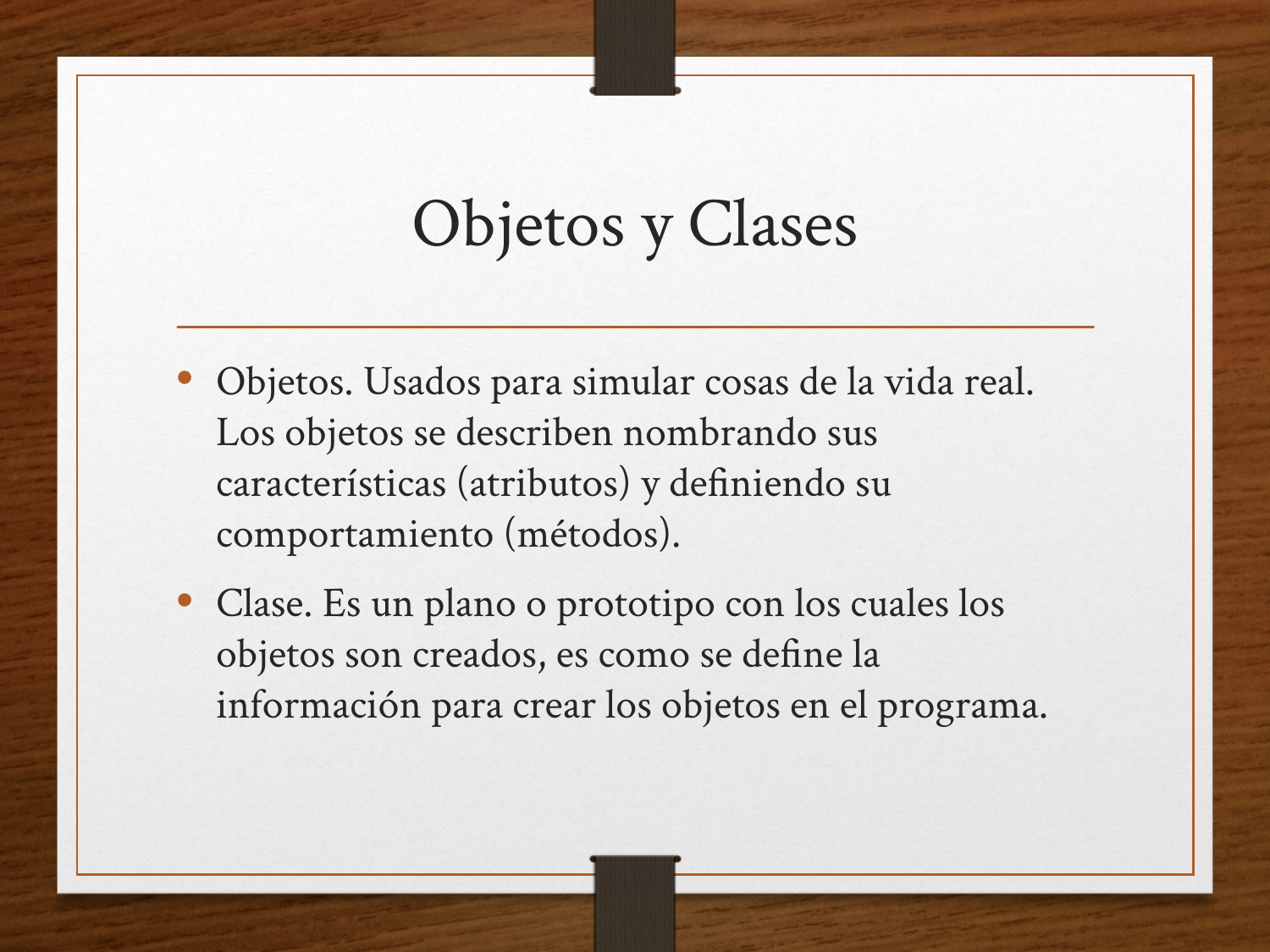

# Objetos y Clases
Objetos. Usados para simular cosas de la vida real. Los objetos se describen nombrando sus características (atributos) y definiendo su comportamiento (métodos).
Clase. Es un plano o prototipo con los cuales los objetos son creados, es como se define la información para crear los objetos en el programa.